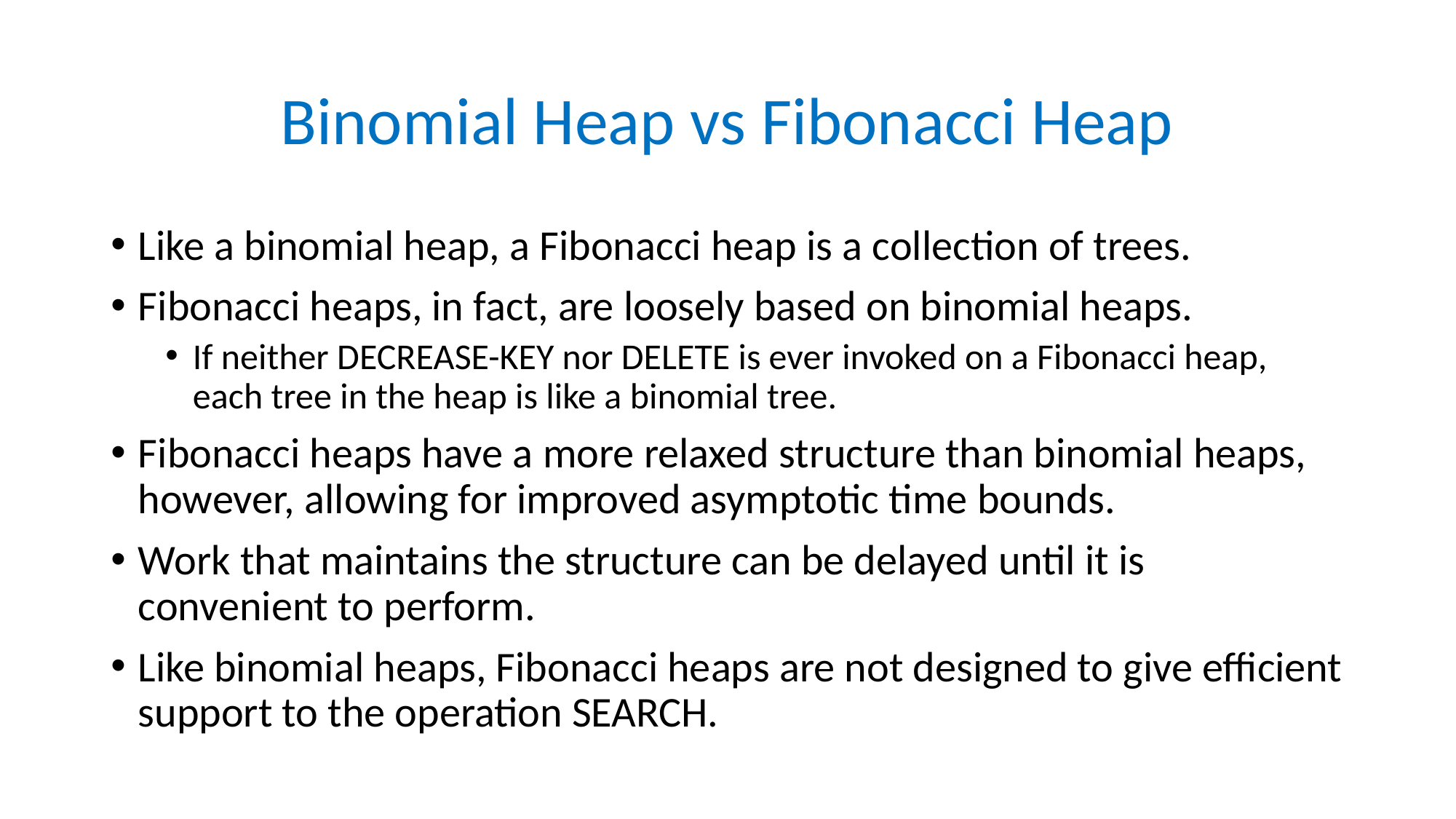

# Binomial Heap vs Fibonacci Heap
Like a binomial heap, a Fibonacci heap is a collection of trees.
Fibonacci heaps, in fact, are loosely based on binomial heaps.
If neither DECREASE-KEY nor DELETE is ever invoked on a Fibonacci heap, each tree in the heap is like a binomial tree.
Fibonacci heaps have a more relaxed structure than binomial heaps, however, allowing for improved asymptotic time bounds.
Work that maintains the structure can be delayed until it is convenient to perform.
Like binomial heaps, Fibonacci heaps are not designed to give efficient support to the operation SEARCH.